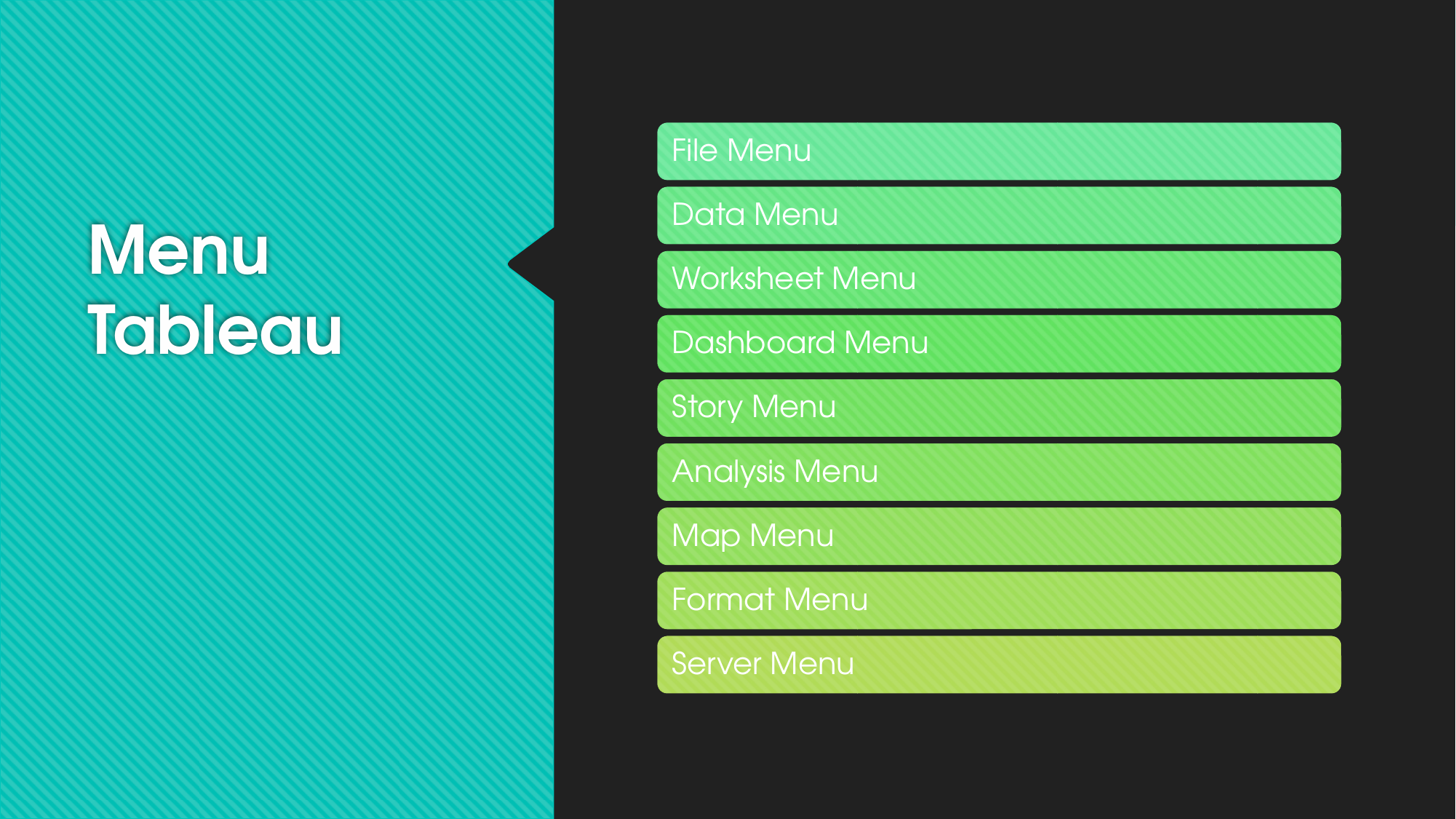

File Menu
Data Menu
Worksheet Menu
Dashboard Menu
Story Menu
Analysis Menu
Map Menu
Format Menu
Server Menu
# Menu Tableau